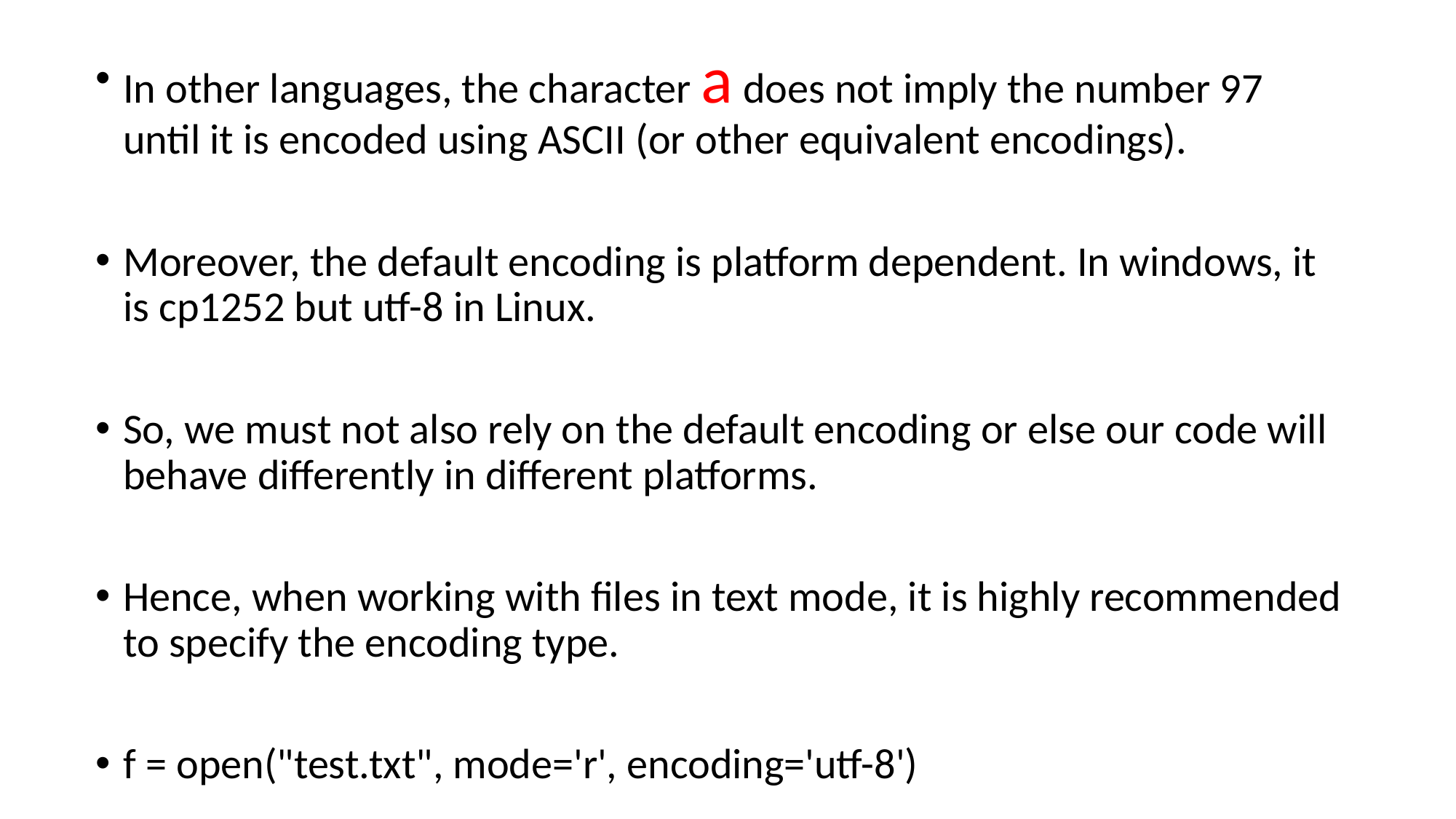

In other languages, the character a does not imply the number 97 until it is encoded using ASCII (or other equivalent encodings).

Moreover, the default encoding is platform dependent. In windows, it is cp1252 but utf-8 in Linux.

So, we must not also rely on the default encoding or else our code will behave differently in different platforms.

Hence, when working with files in text mode, it is highly recommended to specify the encoding type.

f = open("test.txt", mode='r', encoding='utf-8')